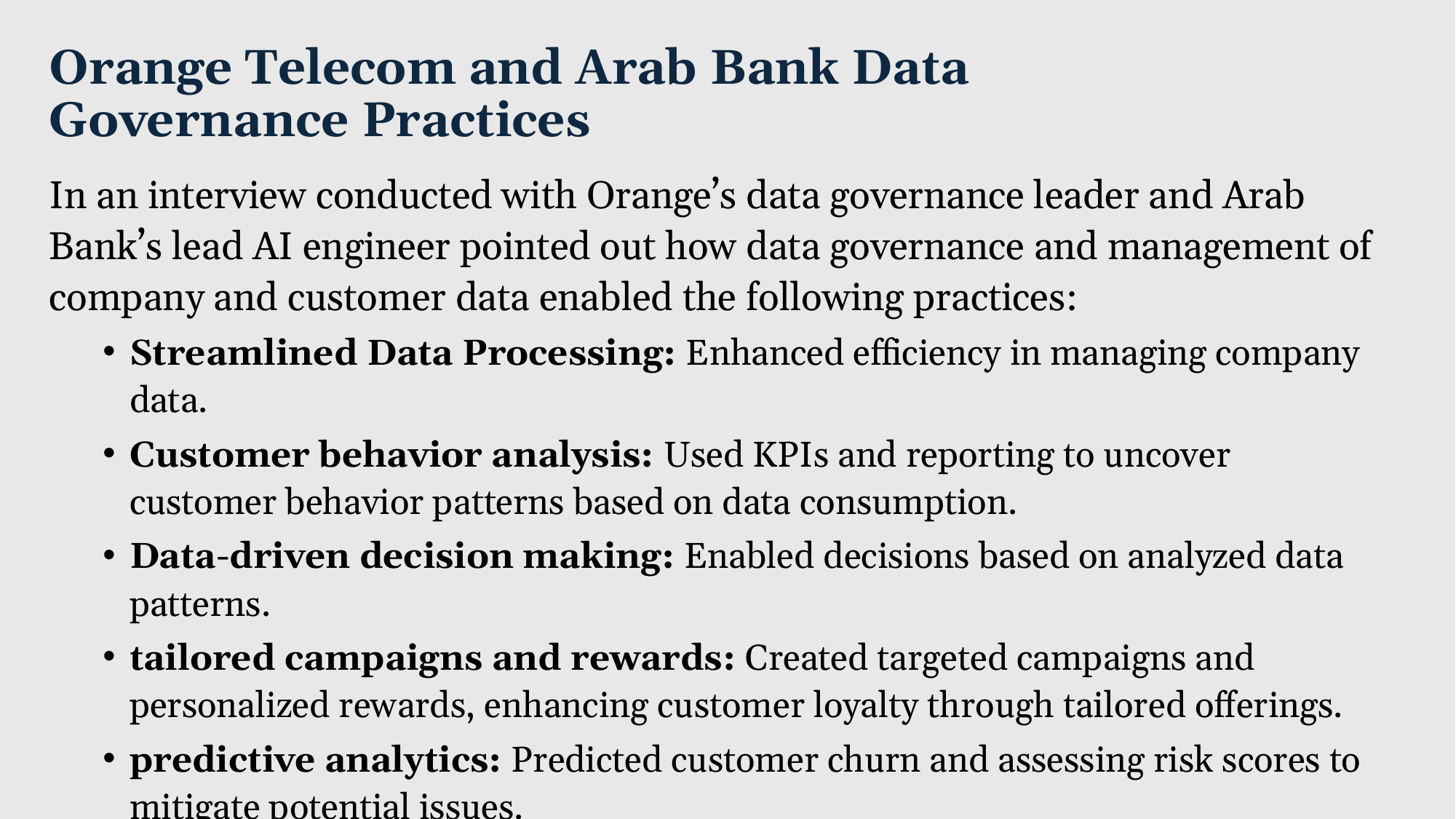

# Orange Telecom and Arab Bank Data Governance Practices
In an interview conducted with Orange’s data governance leader and Arab Bank’s lead AI engineer pointed out how data governance and management of company and customer data enabled the following practices:
Streamlined Data Processing: Enhanced efficiency in managing company data.
Customer behavior analysis: Used KPIs and reporting to uncover customer behavior patterns based on data consumption.
Data-driven decision making: Enabled decisions based on analyzed data patterns.
tailored campaigns and rewards: Created targeted campaigns and personalized rewards, enhancing customer loyalty through tailored offerings.
predictive analytics: Predicted customer churn and assessing risk scores to mitigate potential issues.